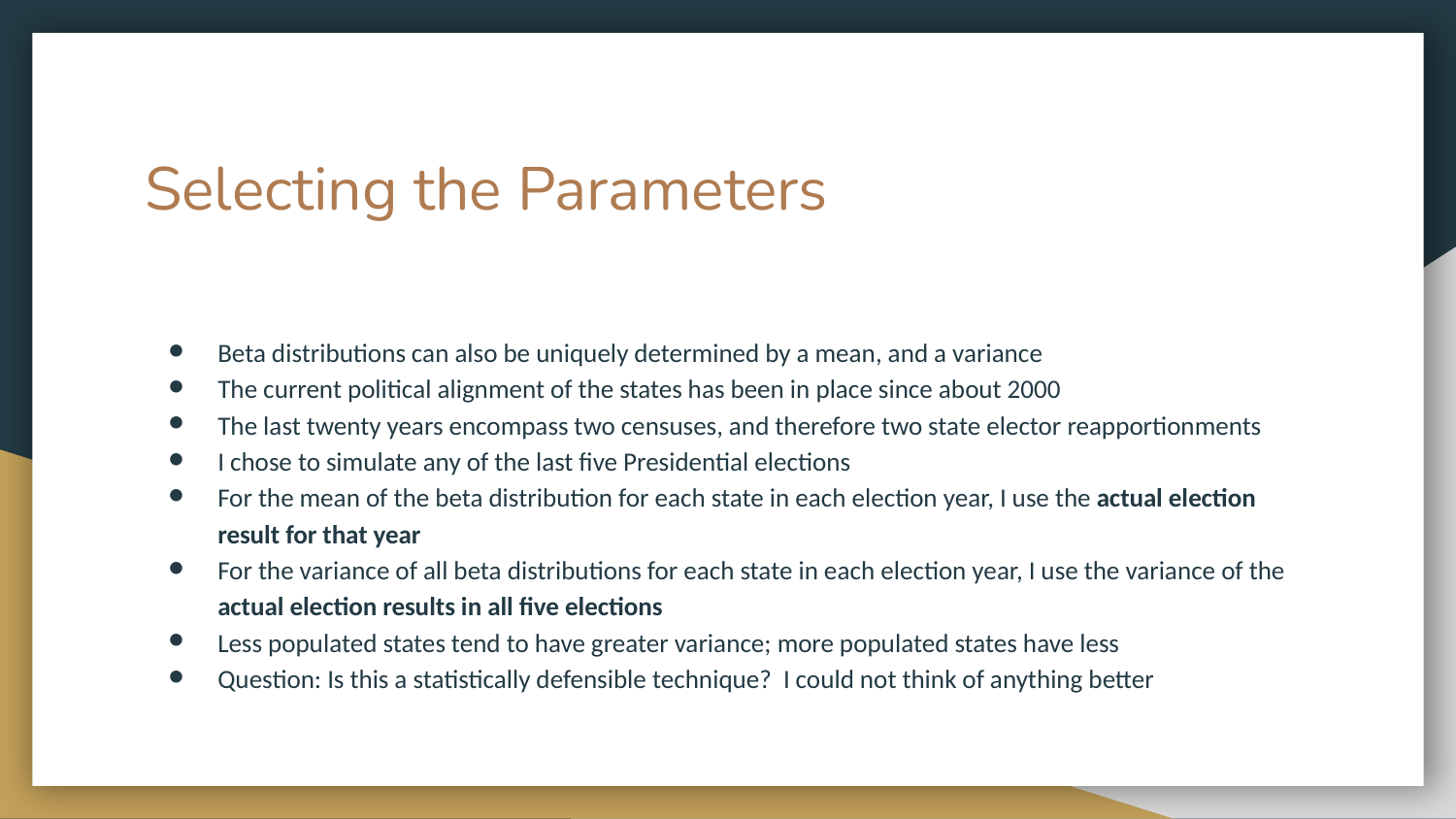

# Selecting the Parameters
Beta distributions can also be uniquely determined by a mean, and a variance
The current political alignment of the states has been in place since about 2000
The last twenty years encompass two censuses, and therefore two state elector reapportionments
I chose to simulate any of the last five Presidential elections
For the mean of the beta distribution for each state in each election year, I use the actual election result for that year
For the variance of all beta distributions for each state in each election year, I use the variance of the actual election results in all five elections
Less populated states tend to have greater variance; more populated states have less
Question: Is this a statistically defensible technique?  I could not think of anything better